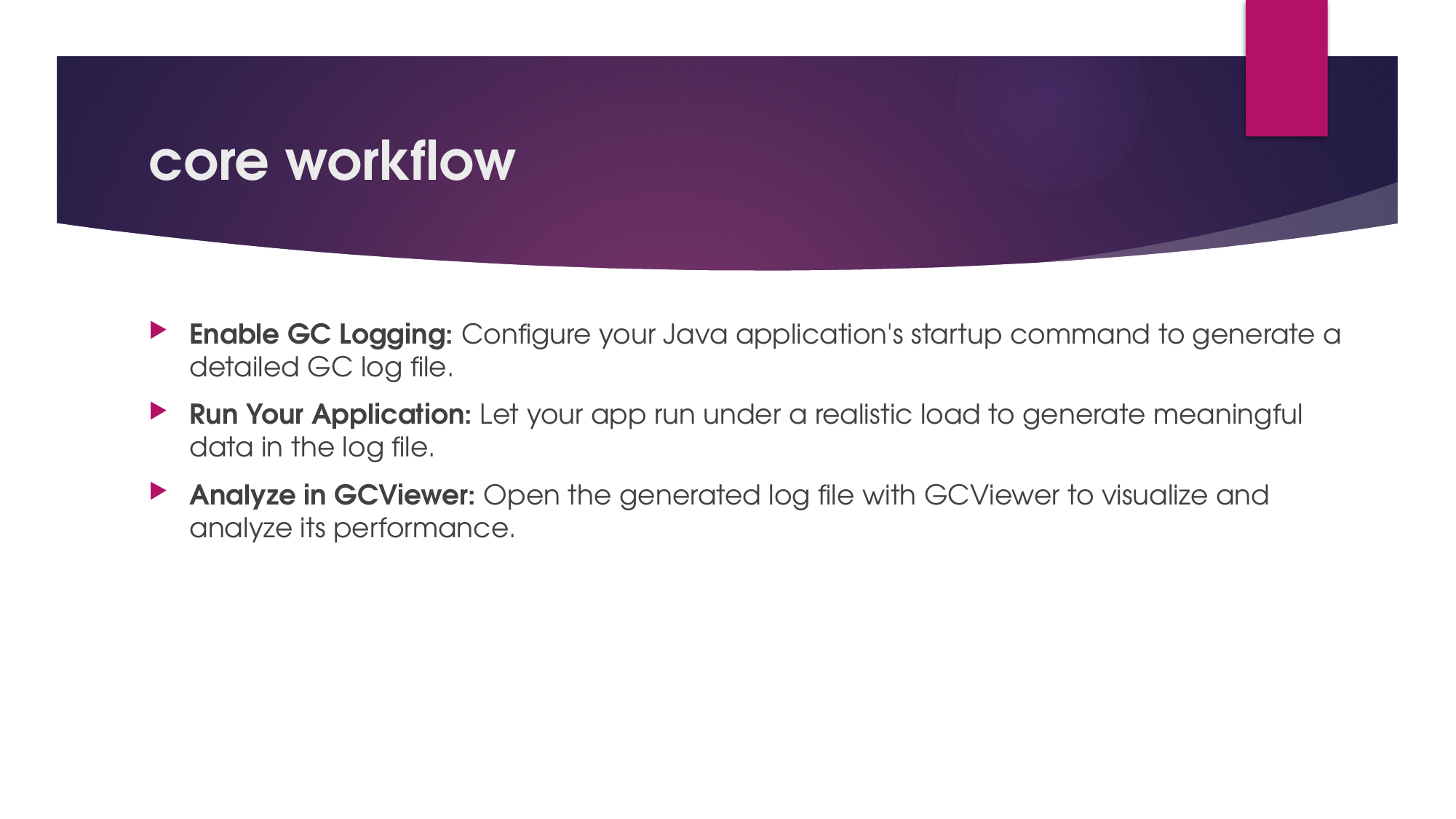

# core workflow
Enable GC Logging: Configure your Java application's startup command to generate a detailed GC log file.
Run Your Application: Let your app run under a realistic load to generate meaningful data in the log file.
Analyze in GCViewer: Open the generated log file with GCViewer to visualize and analyze its performance.